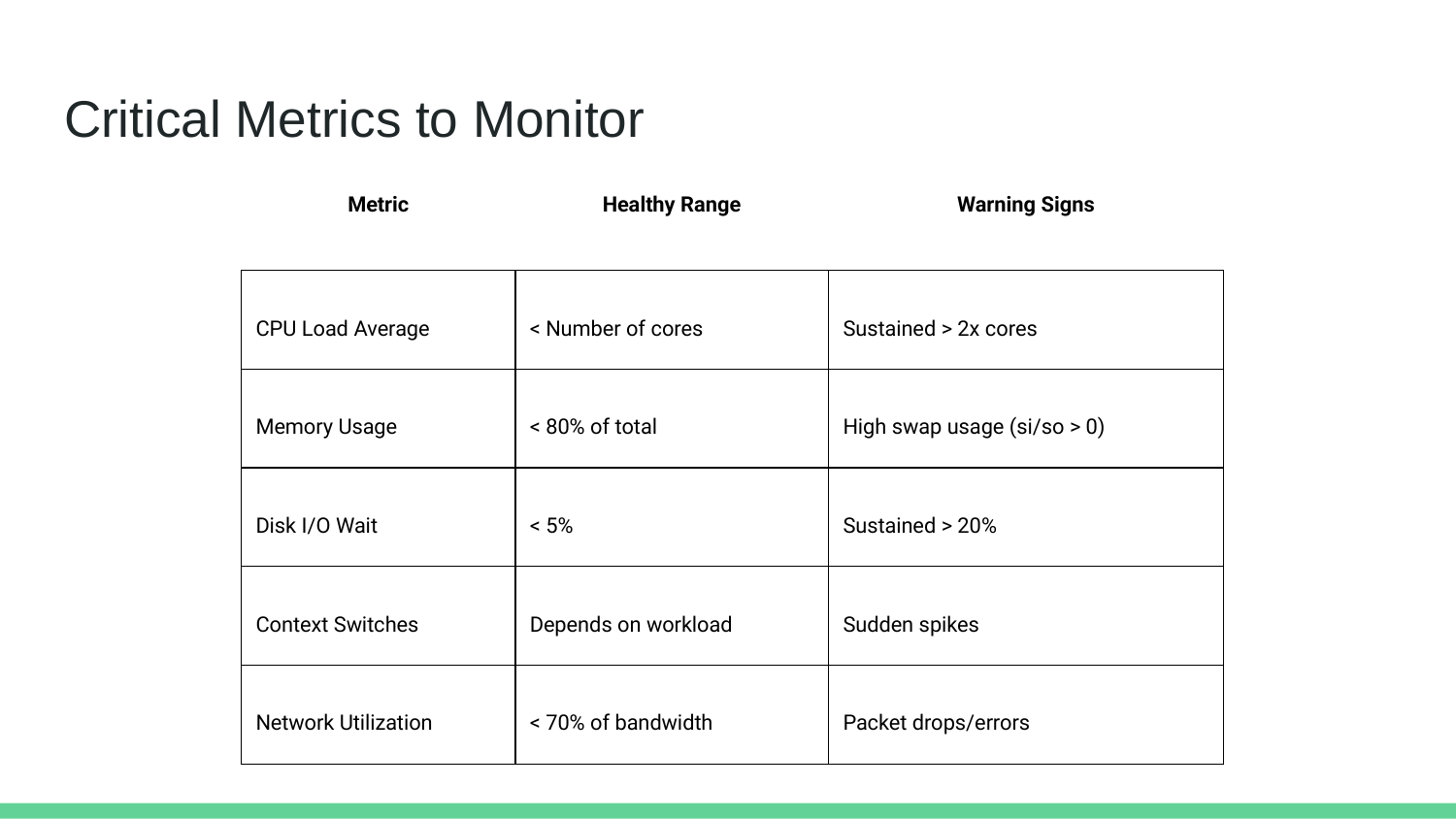

# Critical Metrics to Monitor

| Metric | Healthy Range | Warning Signs |
| --- | --- | --- |
| CPU Load Average | < Number of cores | Sustained > 2x cores |
| Memory Usage | < 80% of total | High swap usage (si/so > 0) |
| Disk I/O Wait | < 5% | Sustained > 20% |
| Context Switches | Depends on workload | Sudden spikes |
| Network Utilization | < 70% of bandwidth | Packet drops/errors |